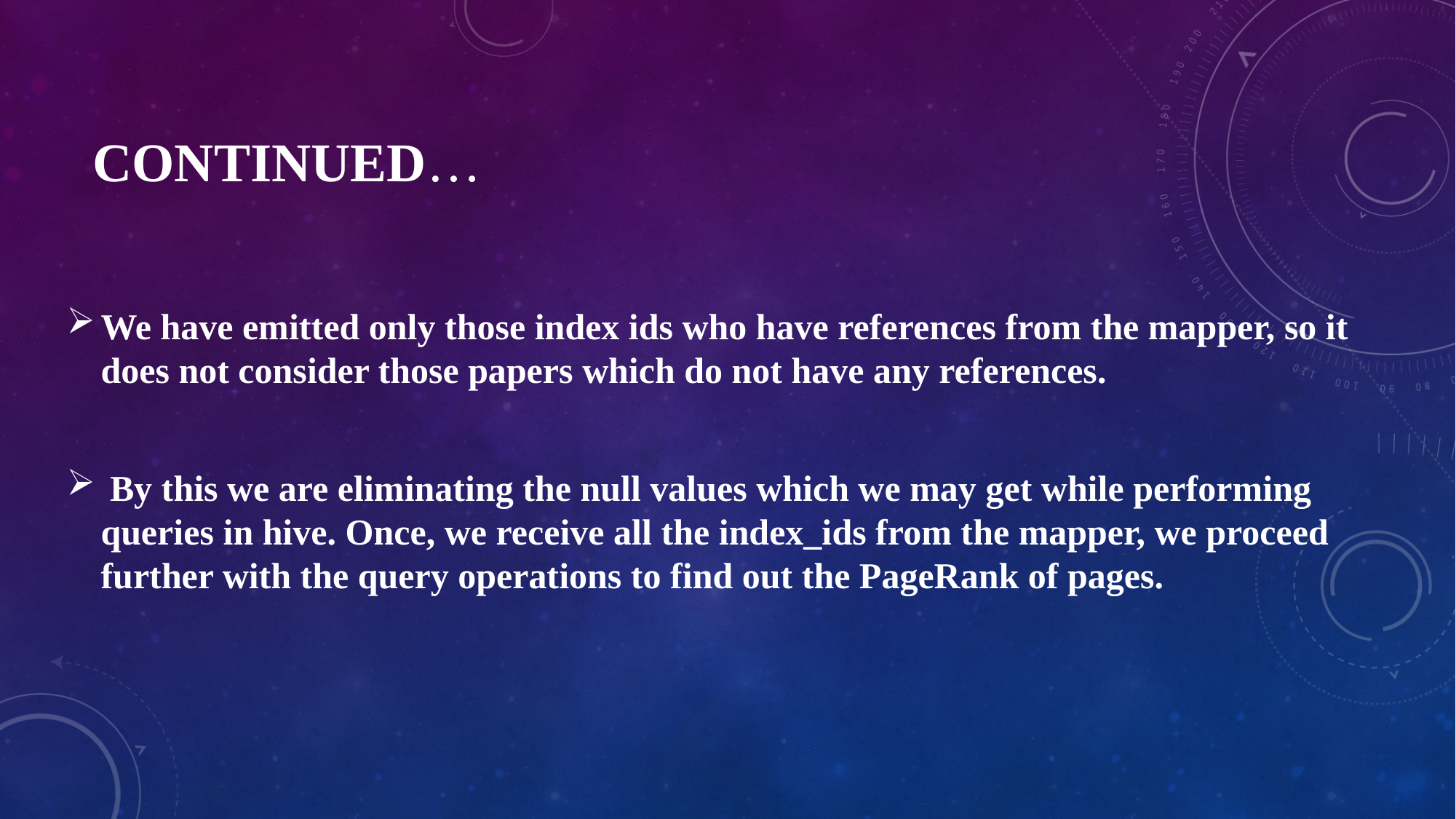

# Continued…
We have emitted only those index ids who have references from the mapper, so it does not consider those papers which do not have any references.

 By this we are eliminating the null values which we may get while performing queries in hive. Once, we receive all the index_ids from the mapper, we proceed further with the query operations to find out the PageRank of pages.